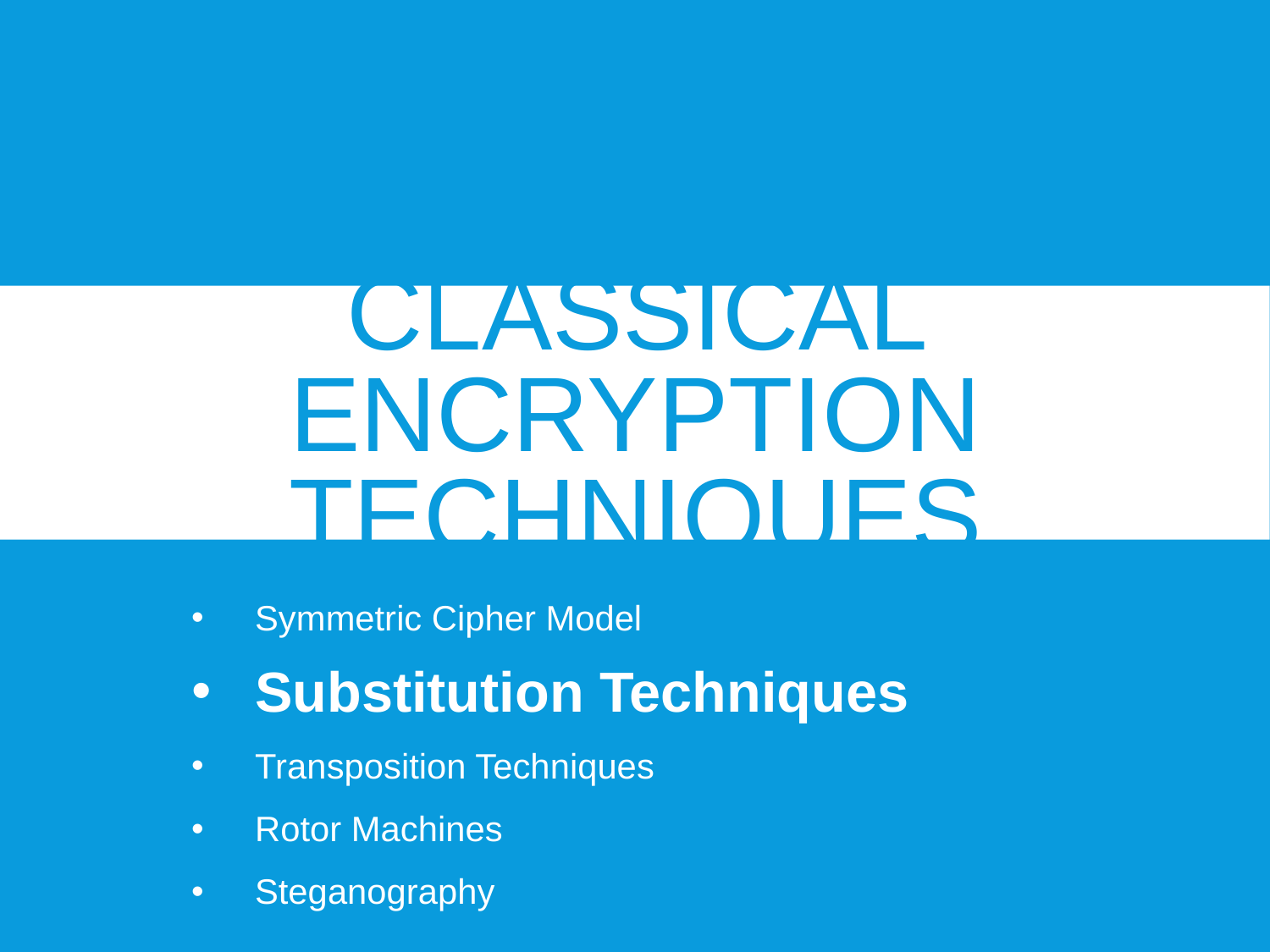

# Classical Encryption Techniques
Symmetric Cipher Model
Substitution Techniques
Transposition Techniques
Rotor Machines
Steganography